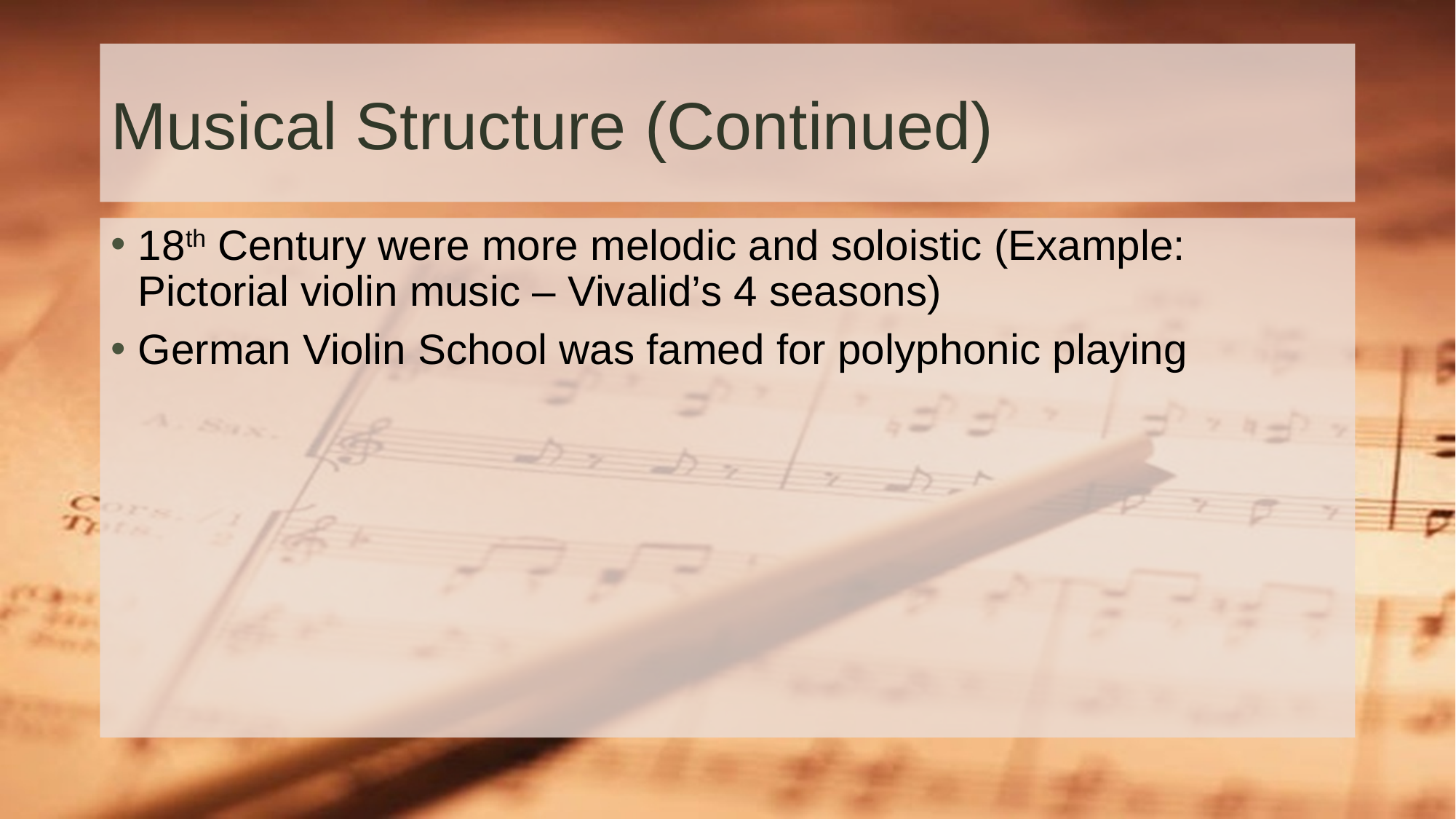

# Musical Structure (Continued)
18th Century were more melodic and soloistic (Example: Pictorial violin music – Vivalid’s 4 seasons)
German Violin School was famed for polyphonic playing